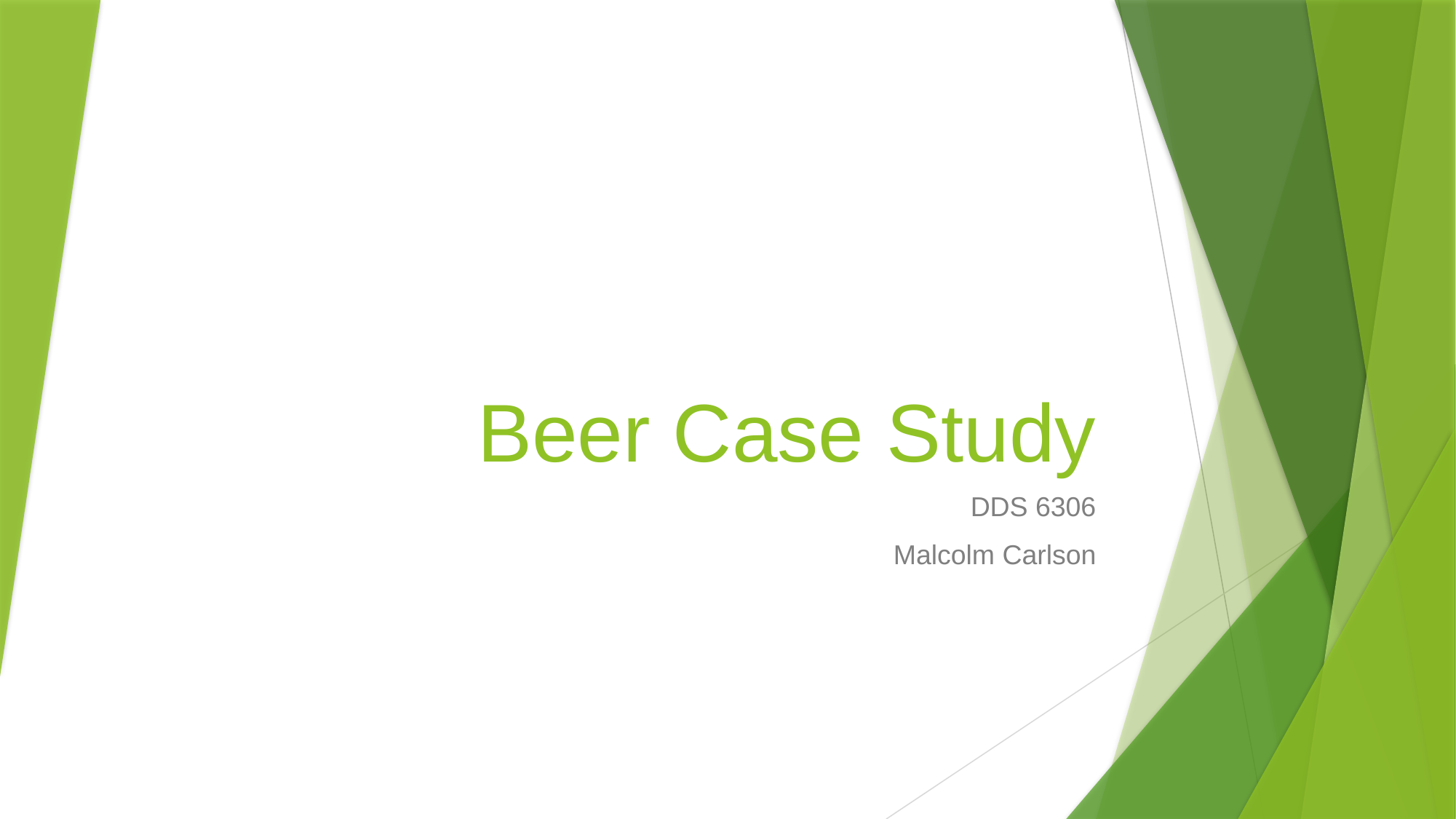

# Beer Case Study
DDS 6306
Malcolm Carlson